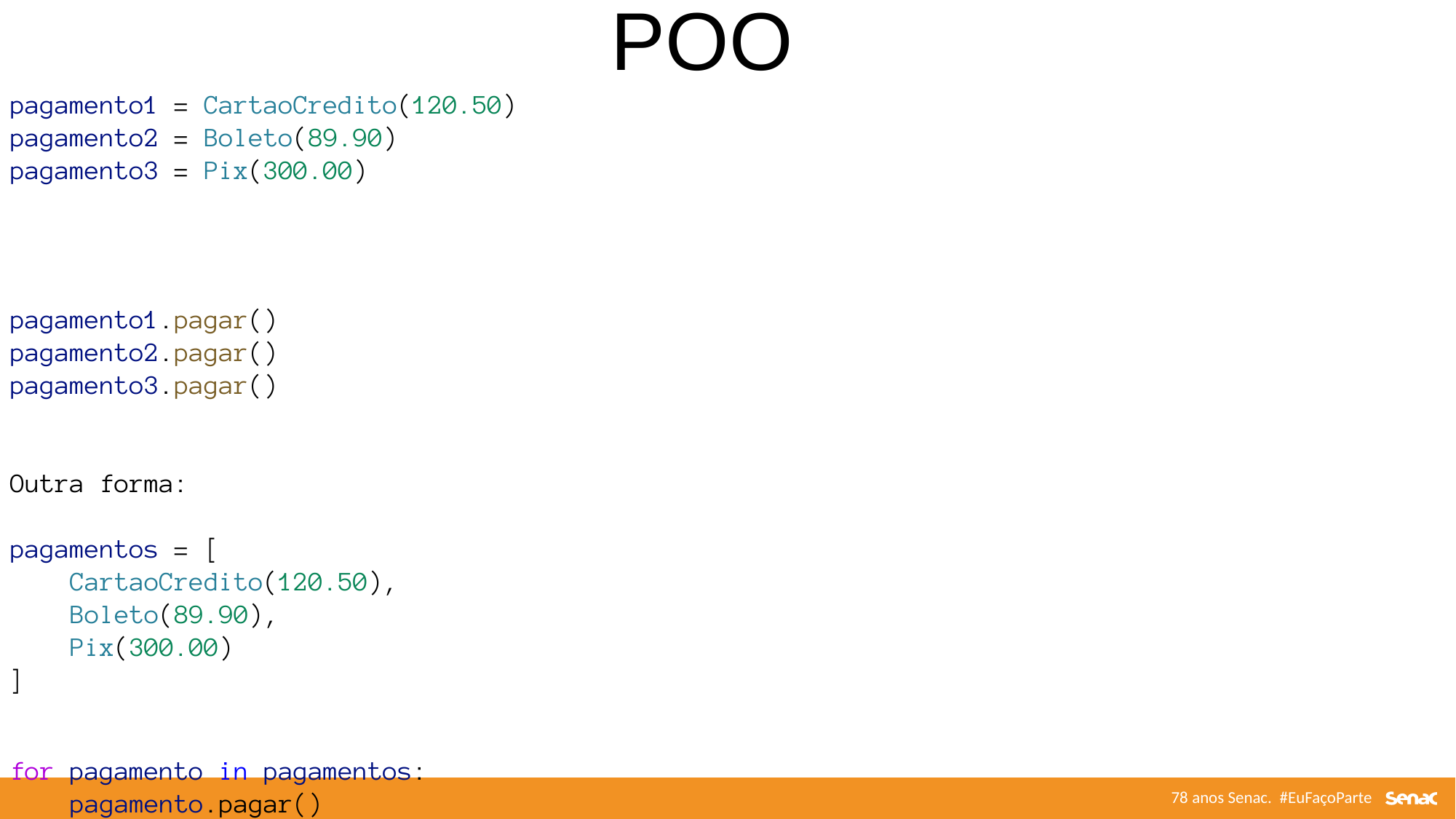

POO
pagamento1 = CartaoCredito(120.50)
pagamento2 = Boleto(89.90)
pagamento3 = Pix(300.00)

pagamento1.pagar()
pagamento2.pagar()
pagamento3.pagar()

Outra forma:
pagamentos = [
    CartaoCredito(120.50),
    Boleto(89.90),
    Pix(300.00)
]

for pagamento in pagamentos:
    pagamento.pagar()